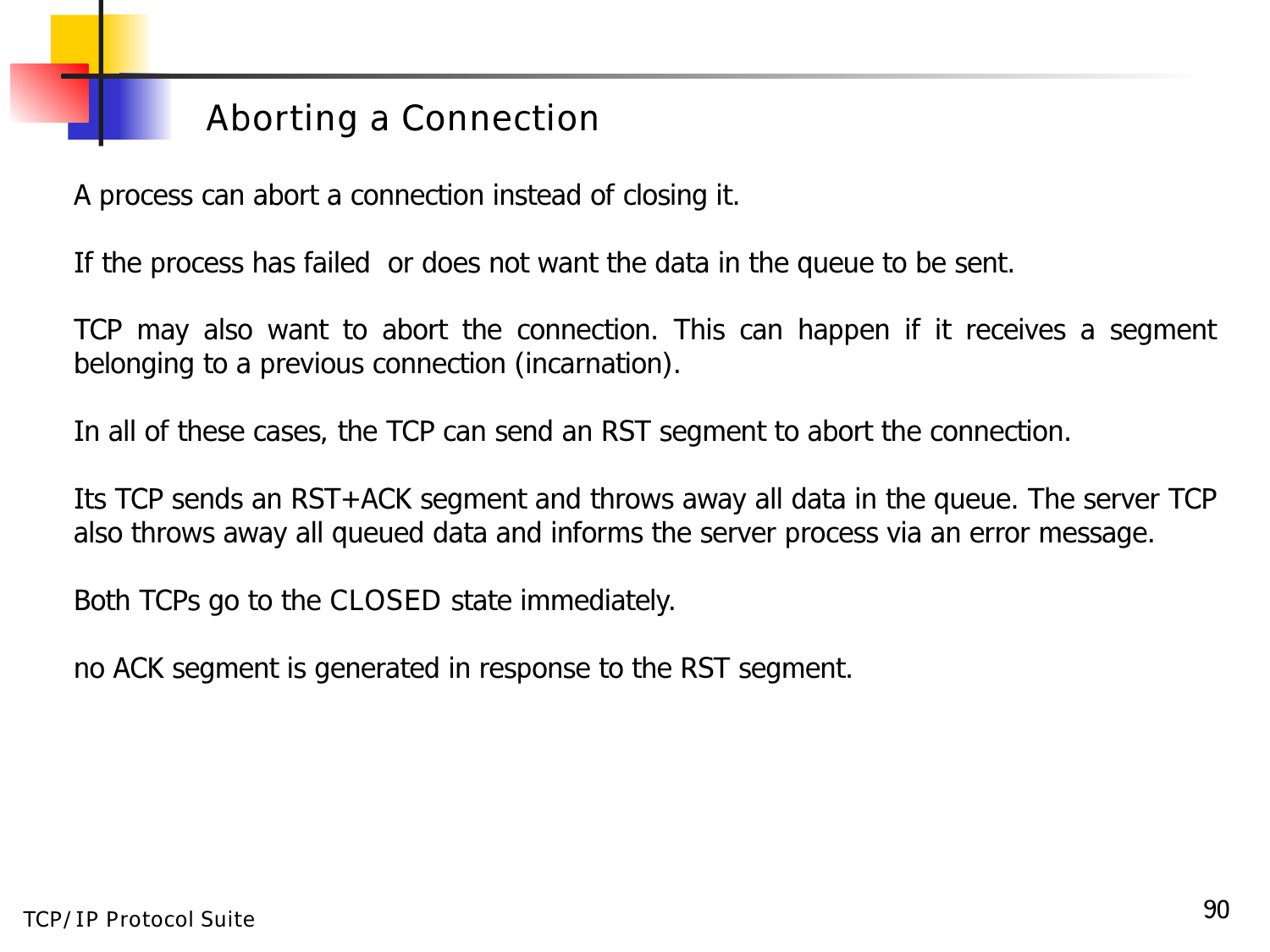

Aborting a Connection
A process can abort a connection instead of closing it.

If the process has failed  or does not want the data in the queue to be sent.

TCP may also want to abort the connection. This can happen if it receives a segment belonging to a previous connection (incarnation).

In all of these cases, the TCP can send an RST segment to abort the connection.

Its TCP sends an RST+ACK segment and throws away all data in the queue. The server TCP also throws away all queued data and informs the server process via an error message.

Both TCPs go to the CLOSED state immediately.

no ACK segment is generated in response to the RST segment.
90
TCP/IP Protocol Suite